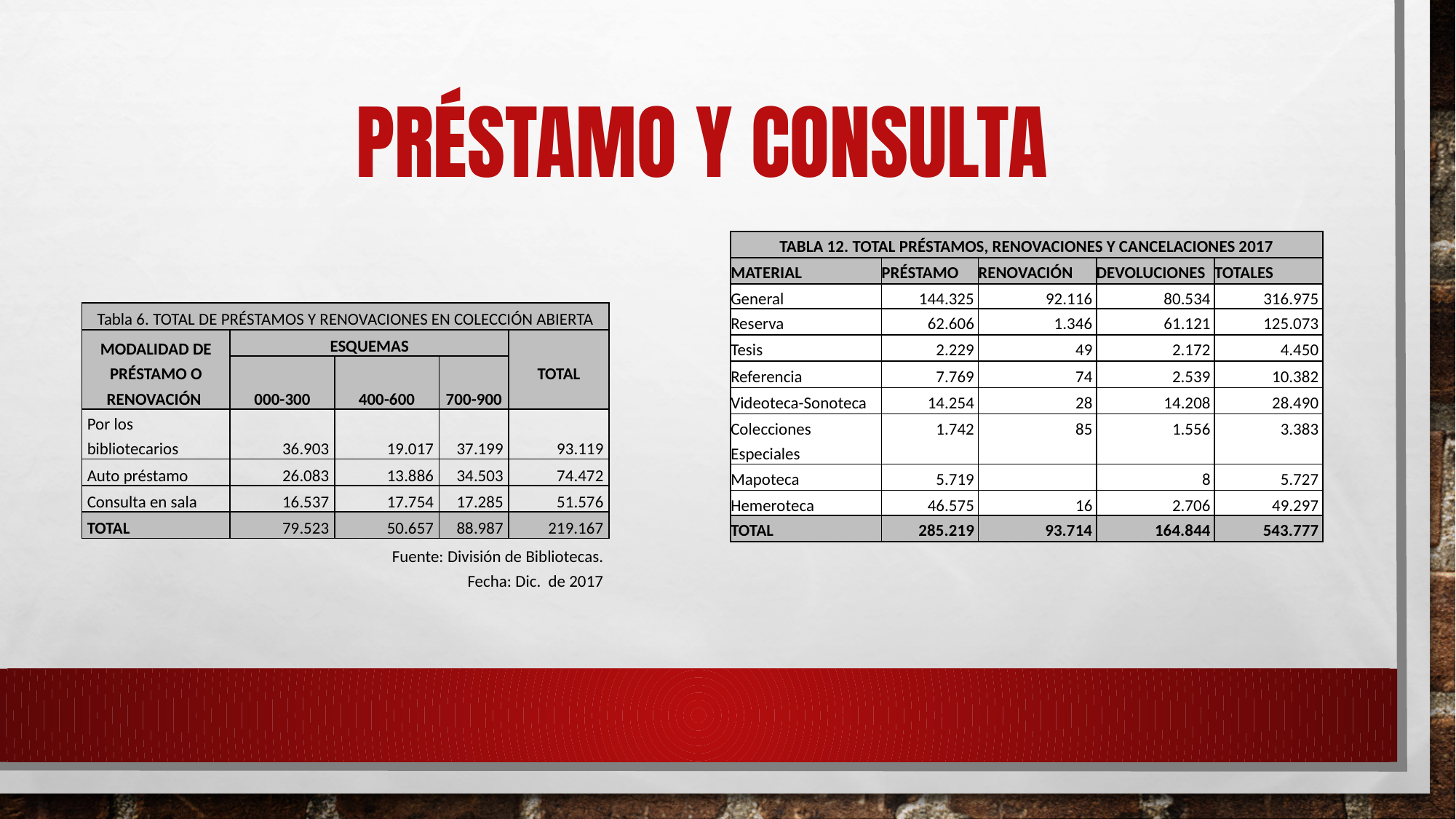

# PRÉSTAMO Y CONSULTA
| TABLA 12. TOTAL PRÉSTAMOS, RENOVACIONES Y CANCELACIONES 2017 |  |  |  |  |
| --- | --- | --- | --- | --- |
| MATERIAL | PRÉSTAMO | RENOVACIÓN | DEVOLUCIONES | TOTALES |
| General | 144.325 | 92.116 | 80.534 | 316.975 |
| Reserva | 62.606 | 1.346 | 61.121 | 125.073 |
| Tesis | 2.229 | 49 | 2.172 | 4.450 |
| Referencia | 7.769 | 74 | 2.539 | 10.382 |
| Videoteca-Sonoteca | 14.254 | 28 | 14.208 | 28.490 |
| Colecciones Especiales | 1.742 | 85 | 1.556 | 3.383 |
| Mapoteca | 5.719 |  | 8 | 5.727 |
| Hemeroteca | 46.575 | 16 | 2.706 | 49.297 |
| TOTAL | 285.219 | 93.714 | 164.844 | 543.777 |
| Tabla 6. TOTAL DE PRÉSTAMOS Y RENOVACIONES EN COLECCIÓN ABIERTA |  |  |  |  |
| --- | --- | --- | --- | --- |
| MODALIDAD DE PRÉSTAMO O RENOVACIÓN | ESQUEMAS |  |  | TOTAL |
|  | 000-300 | 400-600 | 700-900 |  |
| Por los bibliotecarios | 36.903 | 19.017 | 37.199 | 93.119 |
| Auto préstamo | 26.083 | 13.886 | 34.503 | 74.472 |
| Consulta en sala | 16.537 | 17.754 | 17.285 | 51.576 |
| TOTAL | 79.523 | 50.657 | 88.987 | 219.167 |
| Fuente: División de Bibliotecas. Fecha: Dic. de 2017 |  |  |  |  |